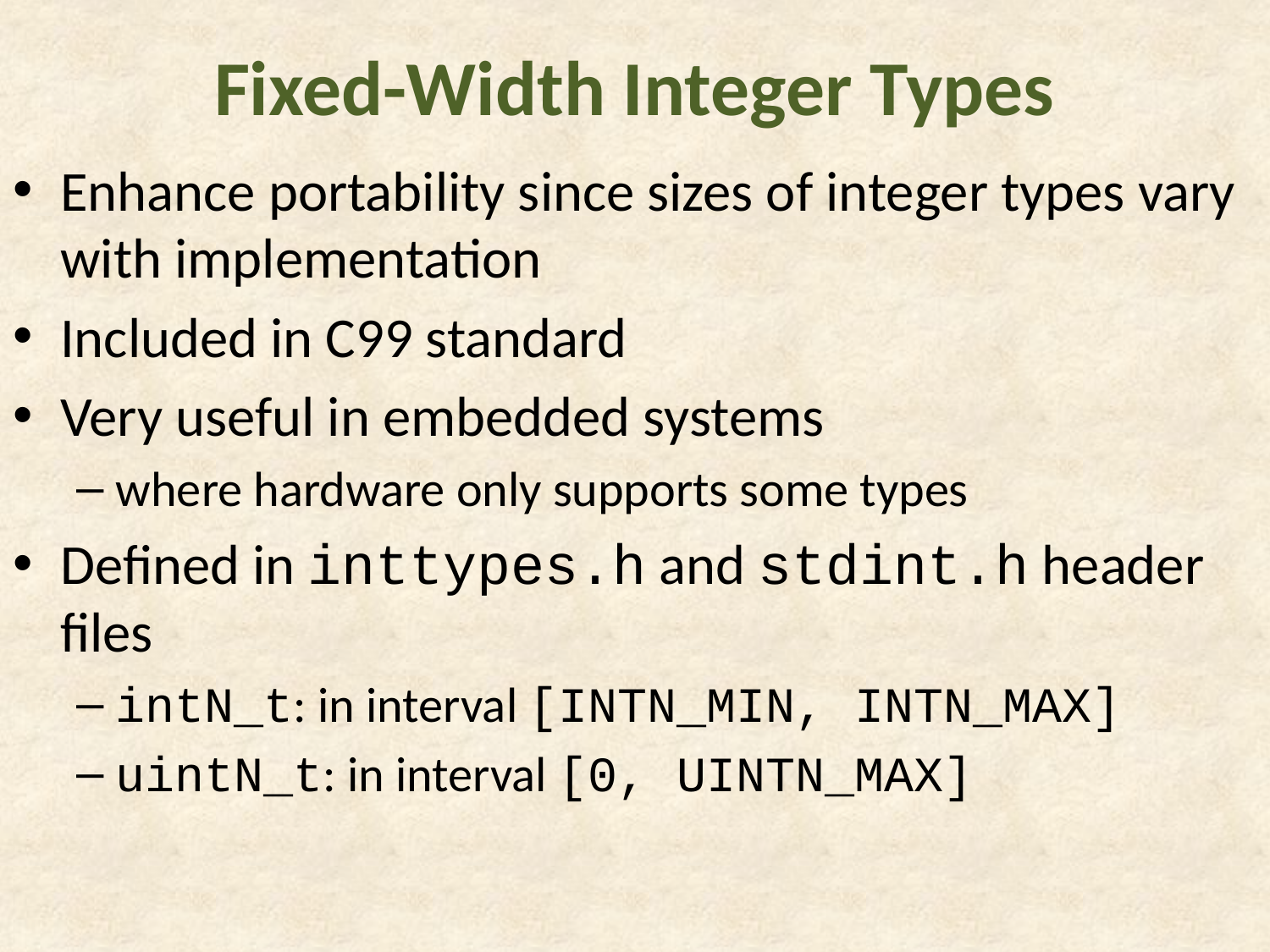

# Fixed-Width Integer Types
Enhance portability since sizes of integer types vary with implementation
Included in C99 standard
Very useful in embedded systems
where hardware only supports some types
Defined in inttypes.h and stdint.h header files
intN_t: in interval [INTN_MIN, INTN_MAX]
uintN_t: in interval [0, UINTN_MAX]